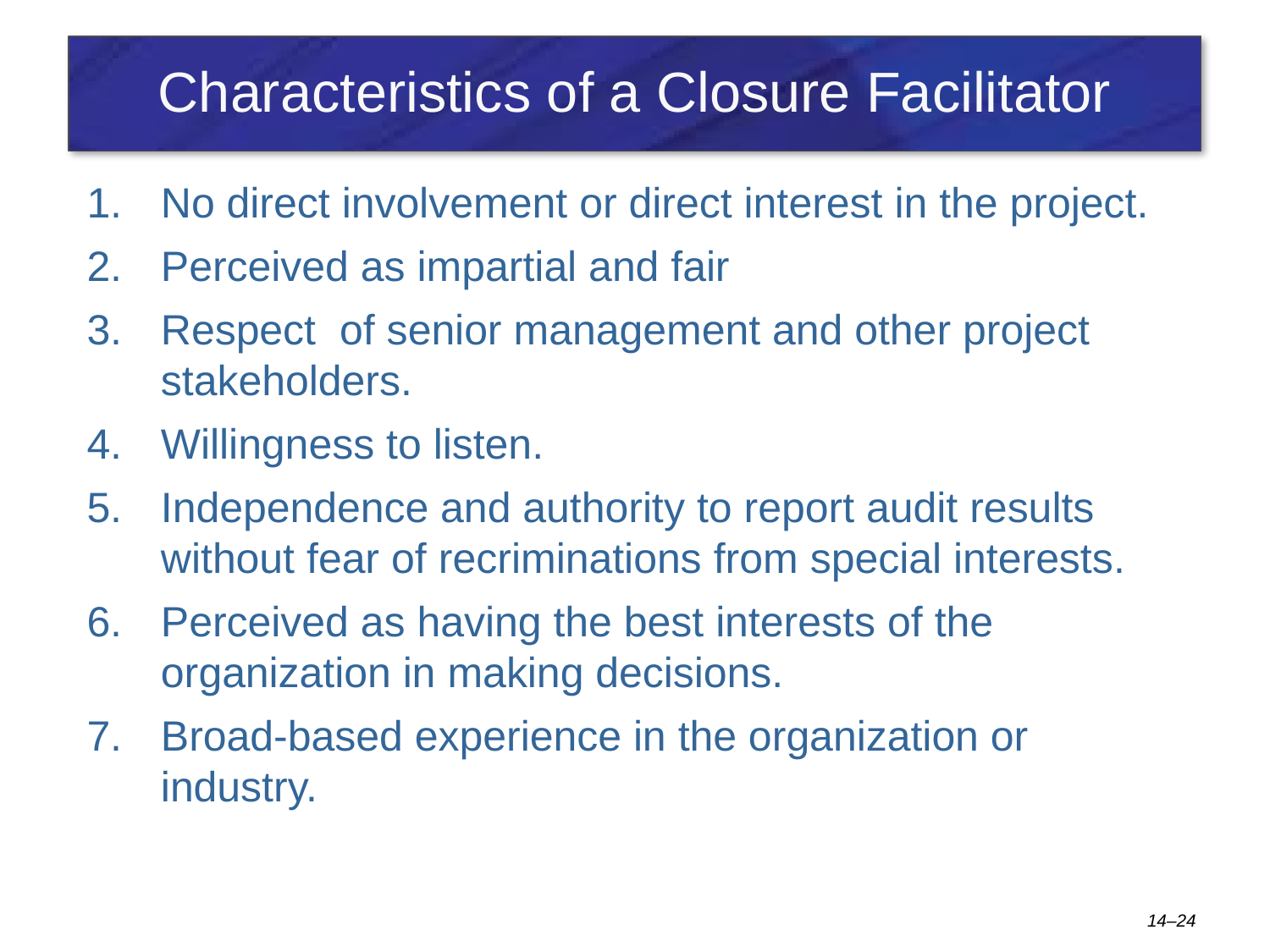

# Characteristics of a Closure Facilitator
No direct involvement or direct interest in the project.
Perceived as impartial and fair
Respect  of senior management and other project stakeholders.
Willingness to listen.
Independence and authority to report audit results without fear of recriminations from special interests.
Perceived as having the best interests of the organization in making decisions.
Broad-based experience in the organization or industry.
14–24